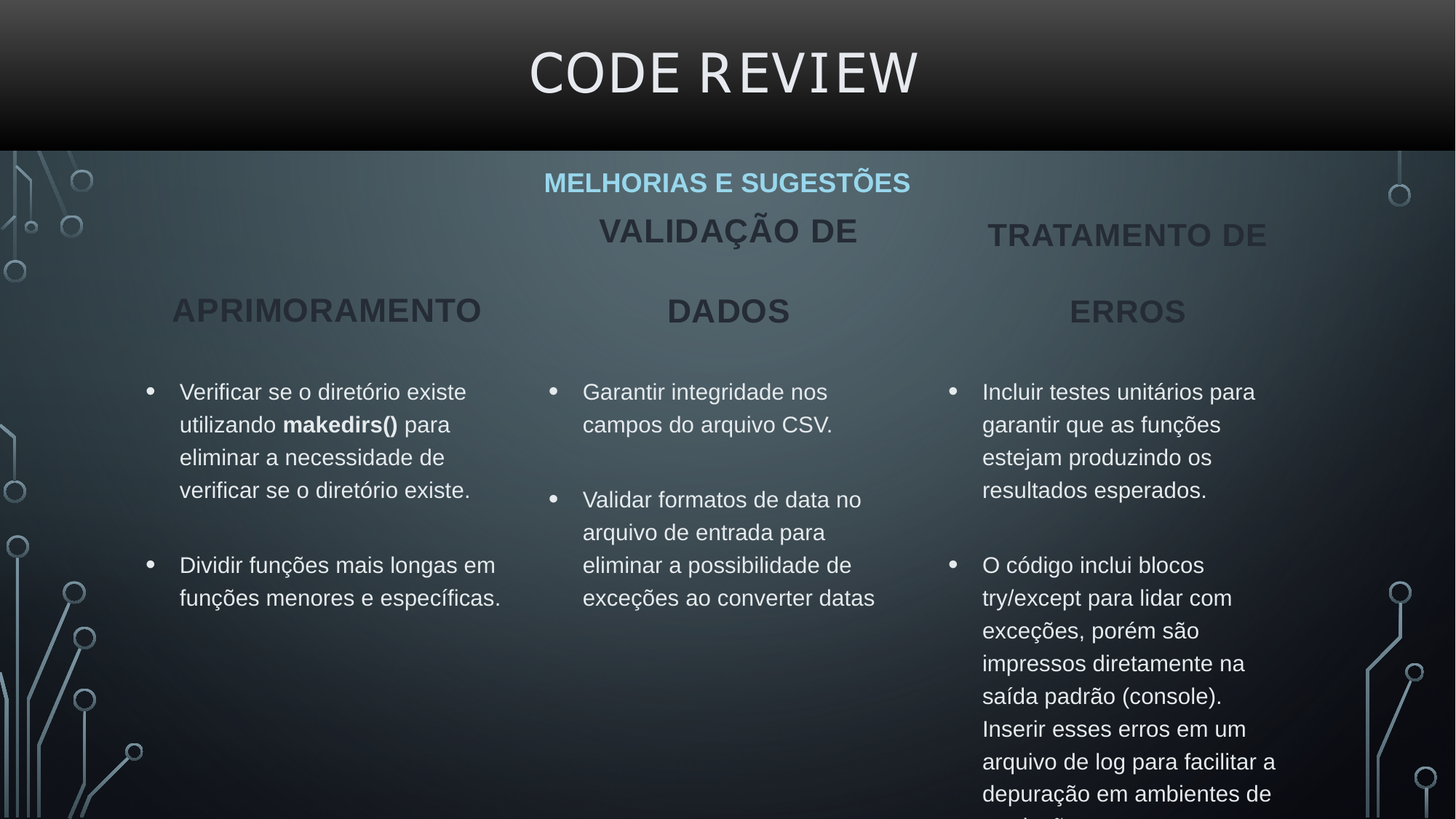

# Code Review
MELHORIAS E SUGESTÕES
APRIMORAMENTO
TRATAMENTO DE ERROS
VALIDAÇÃO DE DADOS
Verificar se o diretório existe utilizando makedirs() para eliminar a necessidade de verificar se o diretório existe.
Dividir funções mais longas em funções menores e específicas.
Garantir integridade nos campos do arquivo CSV.
Validar formatos de data no arquivo de entrada para eliminar a possibilidade de exceções ao converter datas

Incluir testes unitários para garantir que as funções estejam produzindo os resultados esperados.
O código inclui blocos try/except para lidar com exceções, porém são impressos diretamente na saída padrão (console).
Inserir esses erros em um arquivo de log para facilitar a depuração em ambientes de produção.